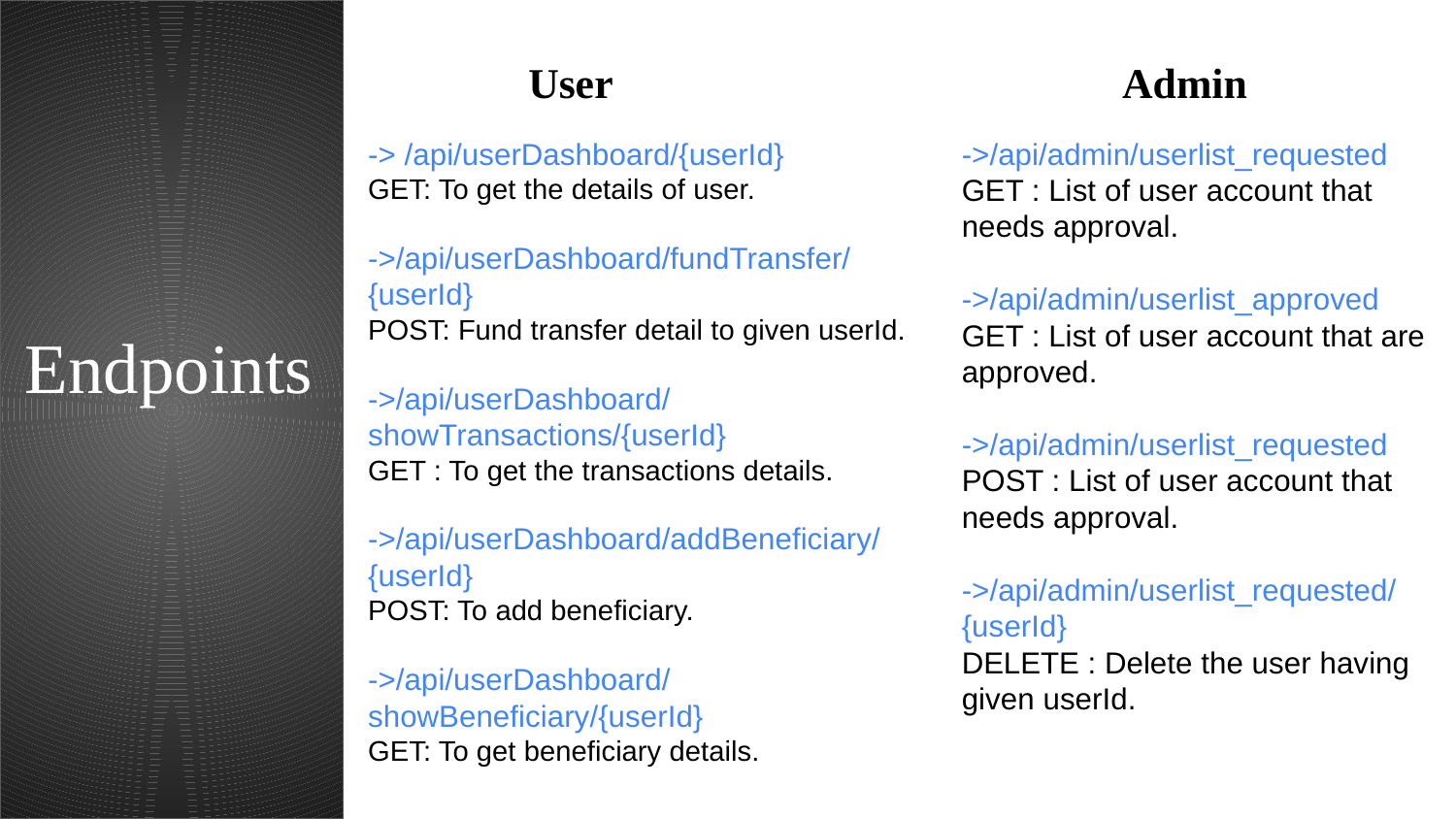

User
Admin
-> /api/userDashboard/{userId}
GET: To get the details of user.

->/api/userDashboard/fundTransfer/{userId}
POST: Fund transfer detail to given userId.

->/api/userDashboard/showTransactions/{userId}
GET : To get the transactions details.

->/api/userDashboard/addBeneficiary/{userId}
POST: To add beneficiary.

->/api/userDashboard/showBeneficiary/{userId}
GET: To get beneficiary details.

->/api/admin/userlist_requested
GET : List of user account that needs approval.

->/api/admin/userlist_approved
GET : List of user account that are approved.

->/api/admin/userlist_requested
POST : List of user account that needs approval.

->/api/admin/userlist_requested/{userId}
DELETE : Delete the user having given userId.
Endpoints